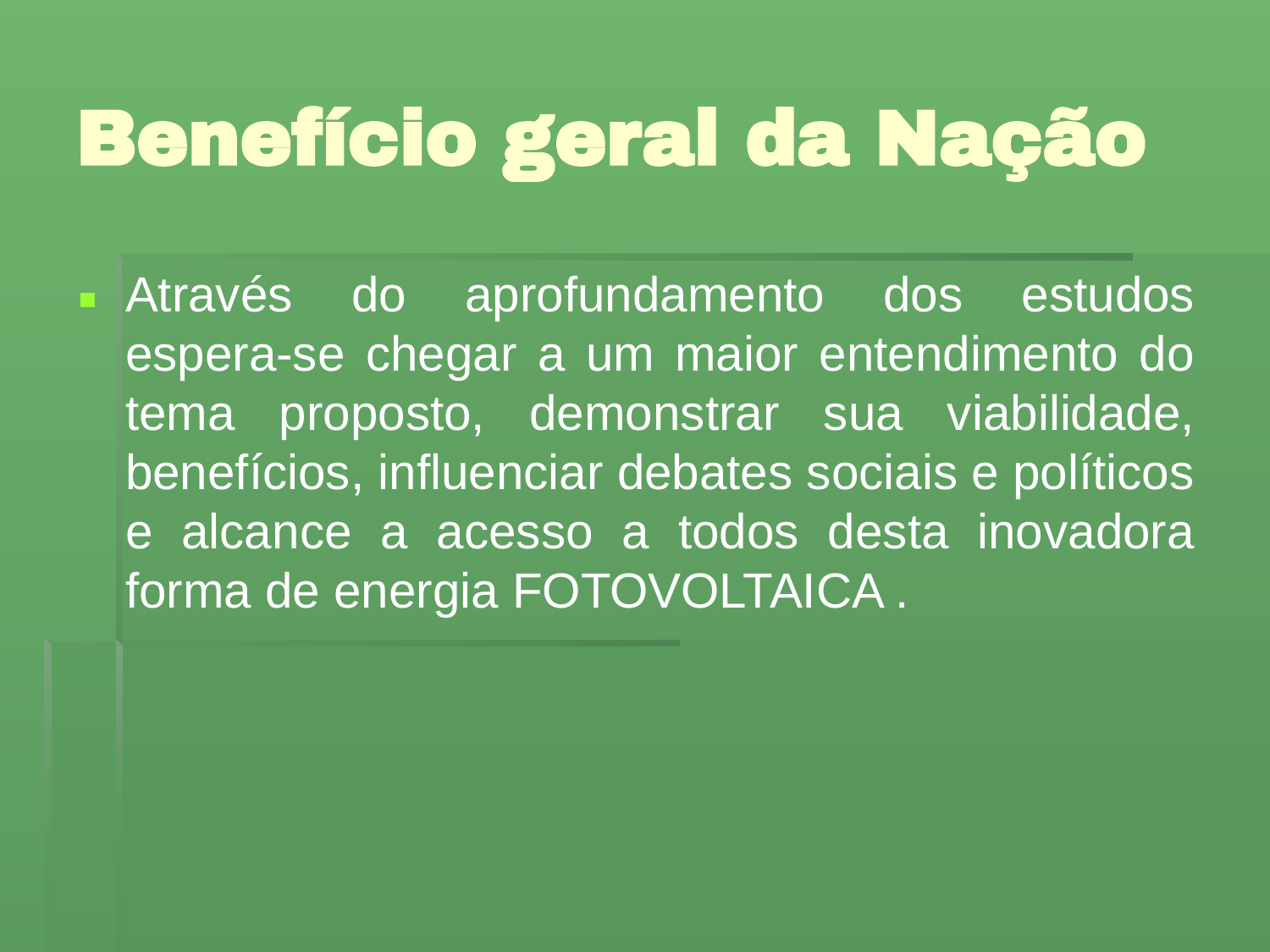

# Benefício geral da Nação
Através do aprofundamento dos estudos espera-se chegar a um maior entendimento do tema proposto, demonstrar sua viabilidade, benefícios, influenciar debates sociais e políticos e alcance a acesso a todos desta inovadora forma de energia FOTOVOLTAICA .